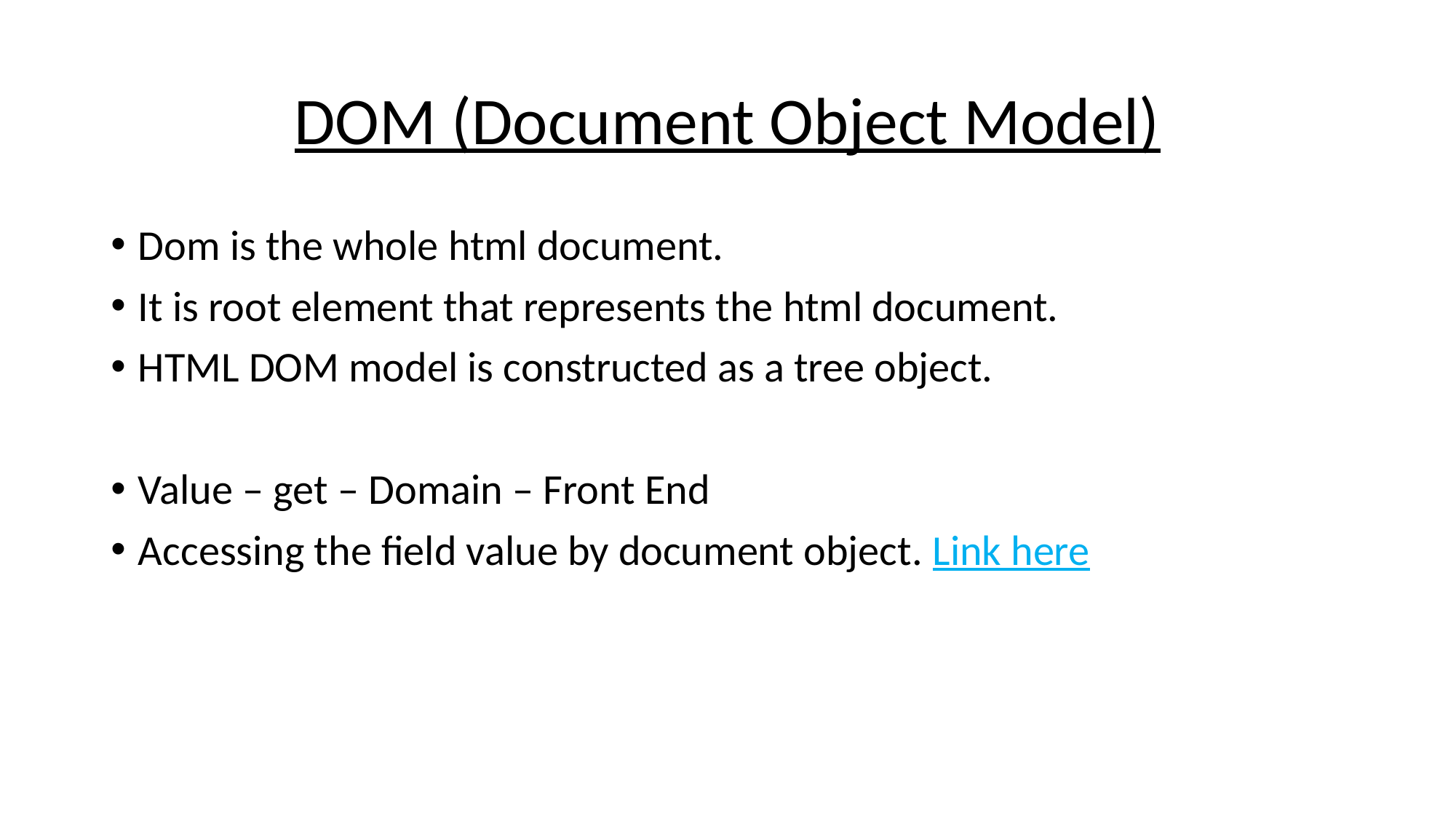

# DOM (Document Object Model)
Dom is the whole html document.
It is root element that represents the html document.
HTML DOM model is constructed as a tree object.

Value – get – Domain – Front End
Accessing the field value by document object. Link here